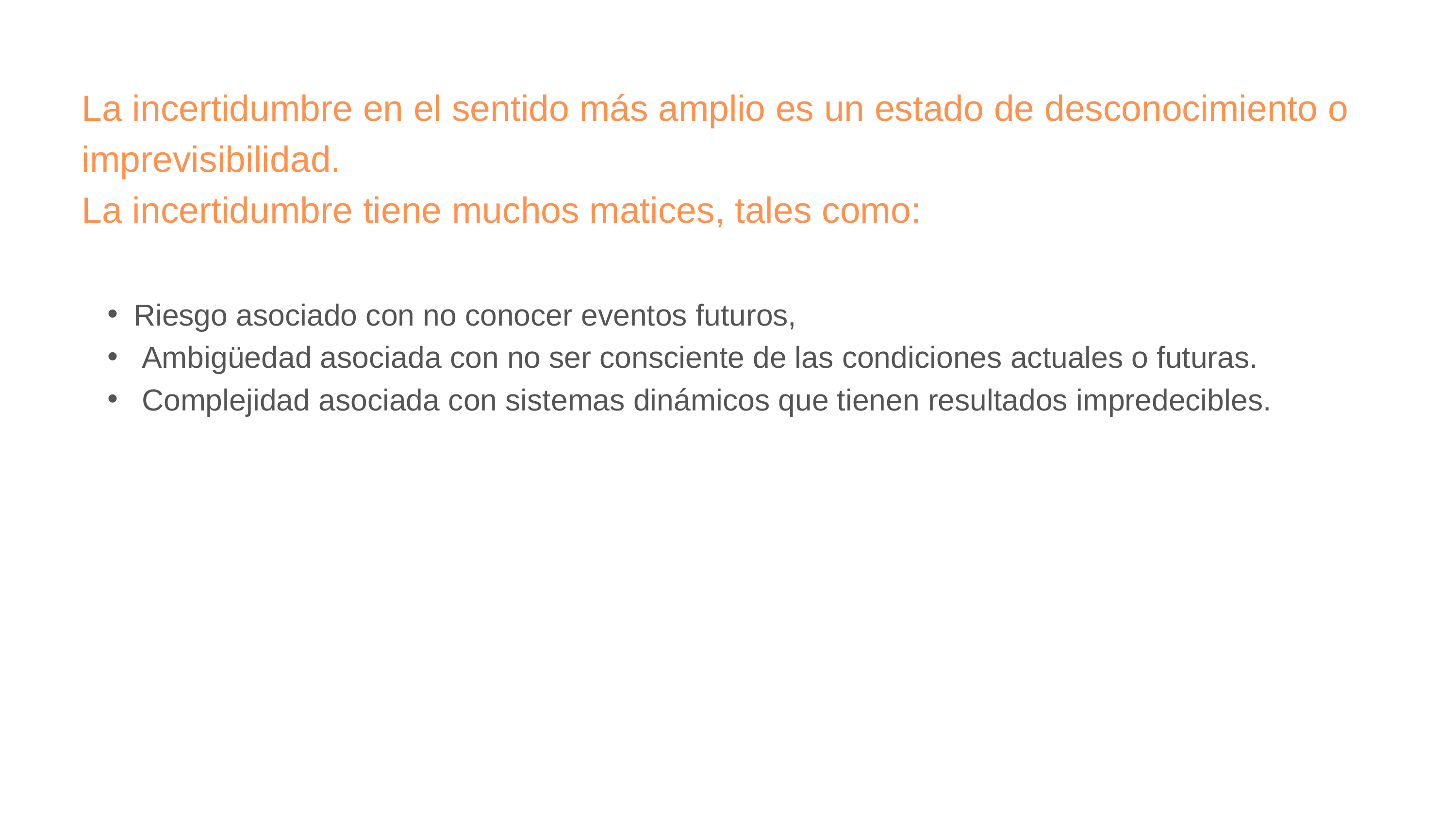

La incertidumbre en el sentido más amplio es un estado de desconocimiento o imprevisibilidad.
La incertidumbre tiene muchos matices, tales como:
Riesgo asociado con no conocer eventos futuros,
 Ambigüedad asociada con no ser consciente de las condiciones actuales o futuras.
 Complejidad asociada con sistemas dinámicos que tienen resultados impredecibles.